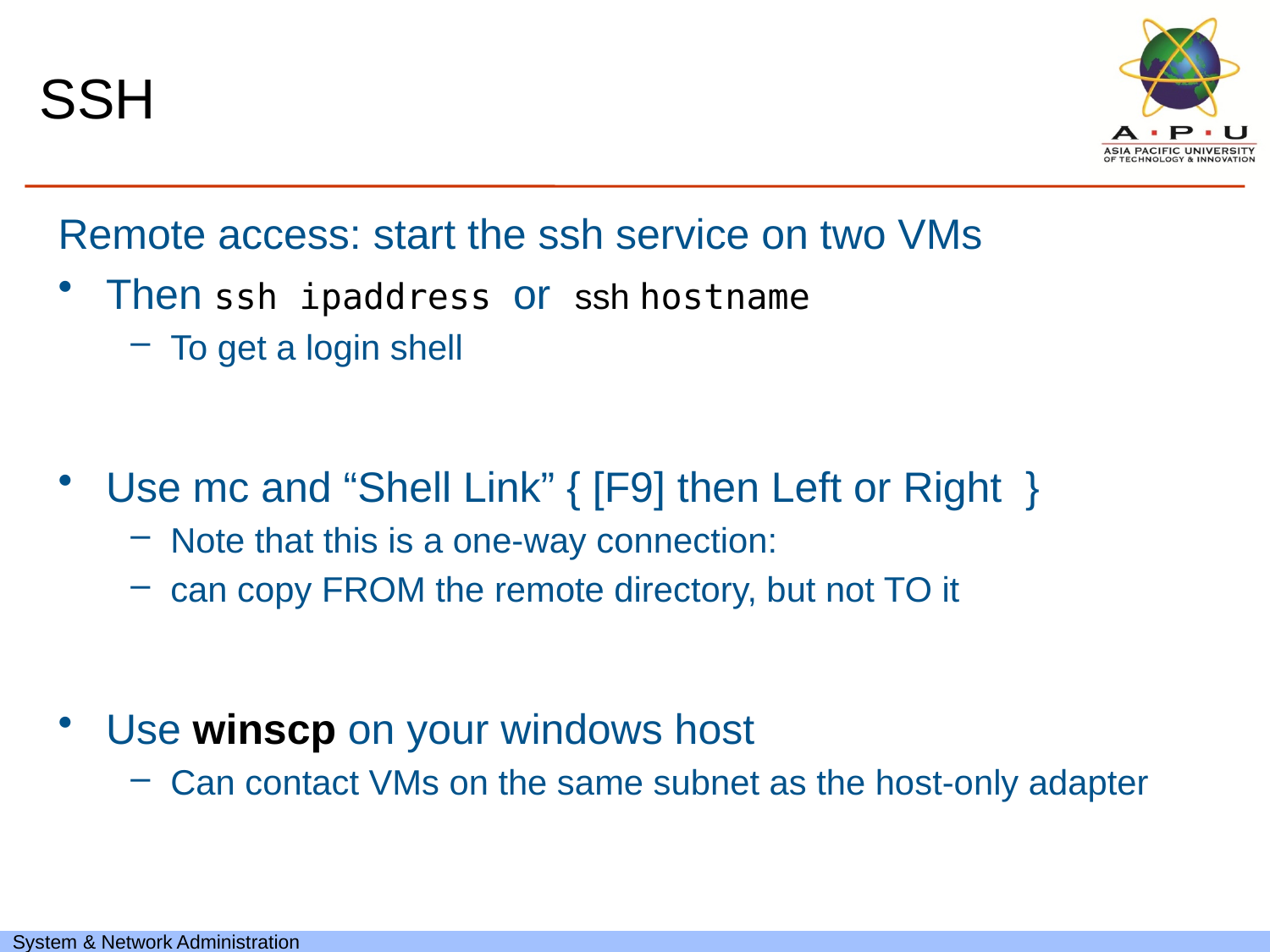

# SSH
Remote access: start the ssh service on two VMs
Then ssh ipaddress or  ssh hostname
To get a login shell

Use mc and “Shell Link” { [F9] then Left or Right  }
Note that this is a one-way connection:
can copy FROM the remote directory, but not TO it

Use winscp on your windows host
Can contact VMs on the same subnet as the host-only adapter